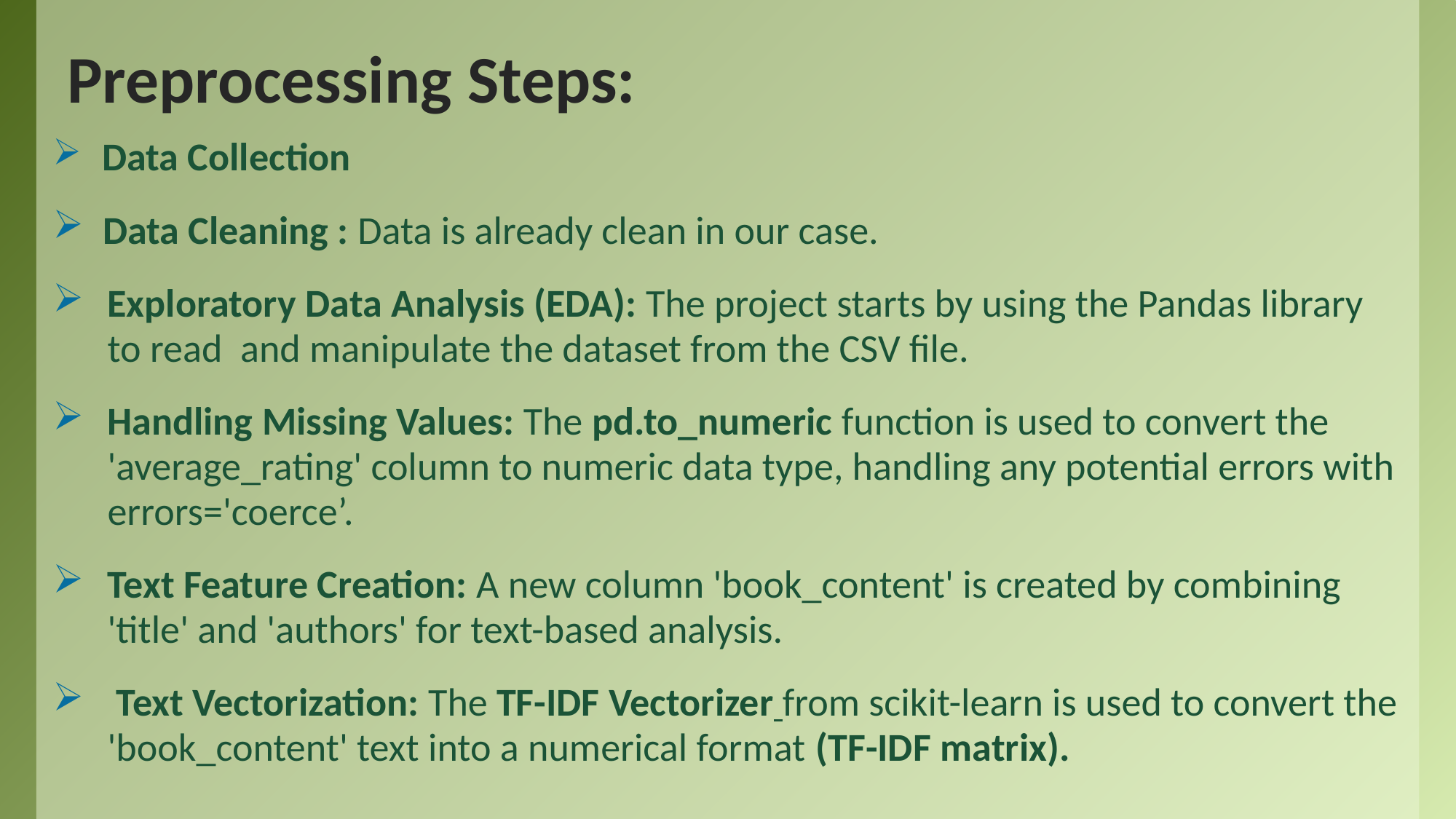

# Preprocessing Steps:

 Data Collection
 Data Cleaning : Data is already clean in our case.
Exploratory Data Analysis (EDA): The project starts by using the Pandas library to read  and manipulate the dataset from the CSV file.
Handling Missing Values: The pd.to_numeric function is used to convert the 'average_rating' column to numeric data type, handling any potential errors with errors='coerce’.
Text Feature Creation: A new column 'book_content' is created by combining 'title' and 'authors' for text-based analysis.
 Text Vectorization: The TF-IDF Vectorizer from scikit-learn is used to convert the 'book_content' text into a numerical format (TF-IDF matrix).